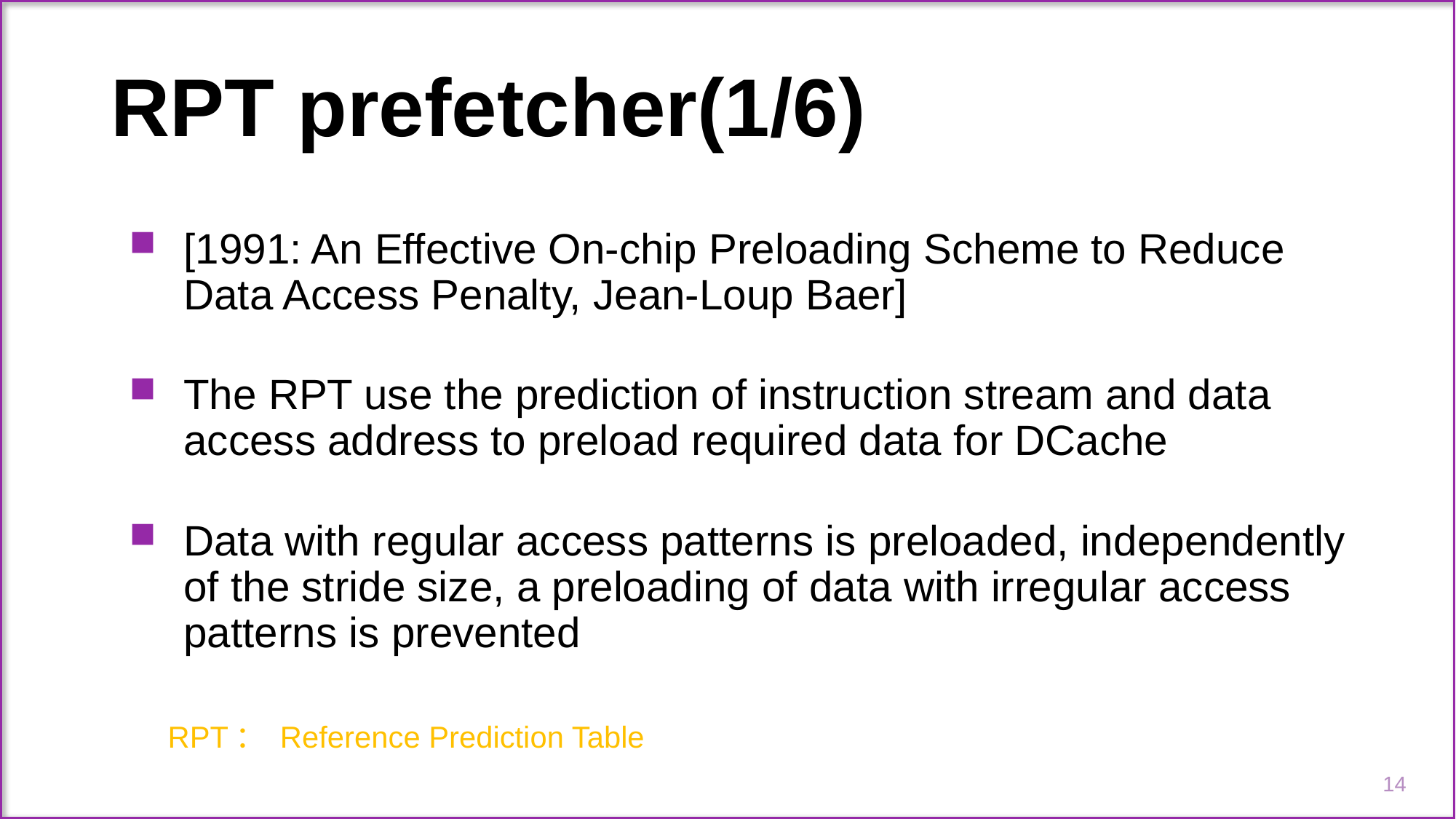

RPT prefetcher(1/6)

[1991: An Effective On-chip Preloading Scheme to Reduce Data Access Penalty, Jean-Loup Baer]
The RPT use the prediction of instruction stream and data access address to preload required data for DCache
Data with regular access patterns is preloaded, independently of the stride size, a preloading of data with irregular access patterns is prevented

RPT： Reference Prediction Table
14